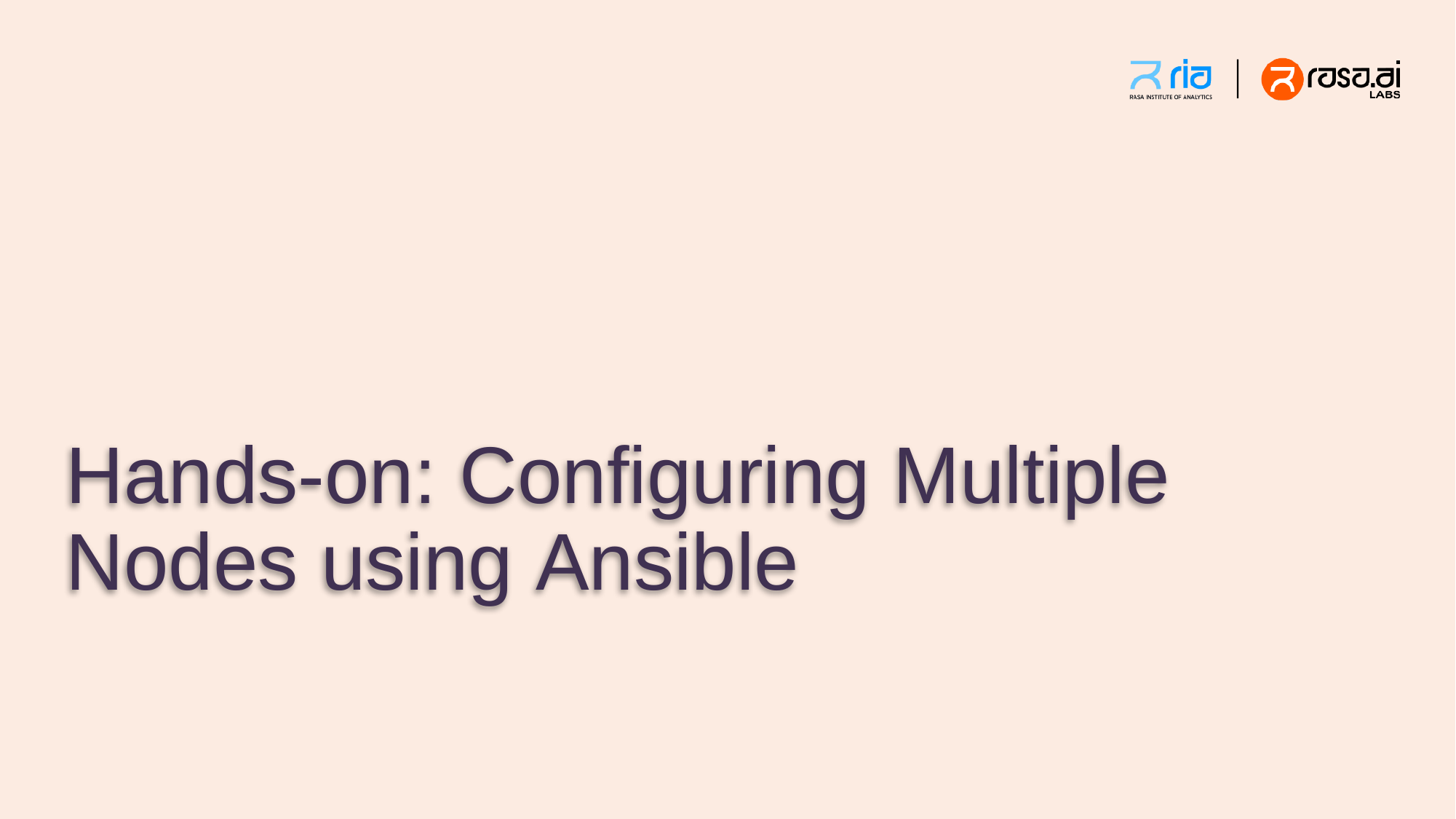

# Hands-on: Configuring Multiple Nodes using Ansible